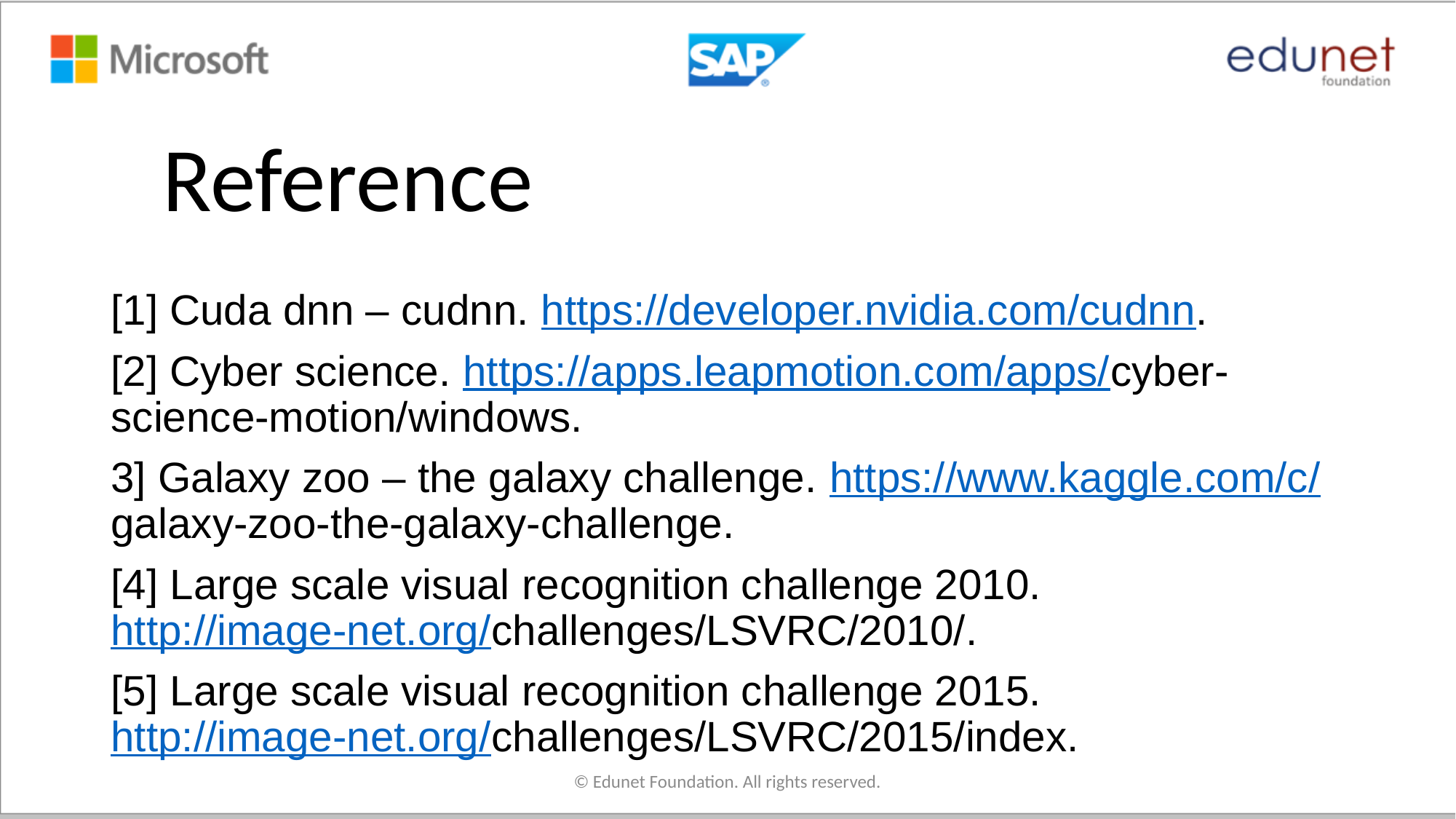

# Reference
[1] Cuda dnn – cudnn. https://developer.nvidia.com/cudnn.
[2] Cyber science. https://apps.leapmotion.com/apps/cyber-science-motion/windows.
3] Galaxy zoo – the galaxy challenge. https://www.kaggle.com/c/ galaxy-zoo-the-galaxy-challenge.
[4] Large scale visual recognition challenge 2010. http://image-net.org/challenges/LSVRC/2010/.
[5] Large scale visual recognition challenge 2015. http://image-net.org/challenges/LSVRC/2015/index.

© Edunet Foundation. All rights reserved.